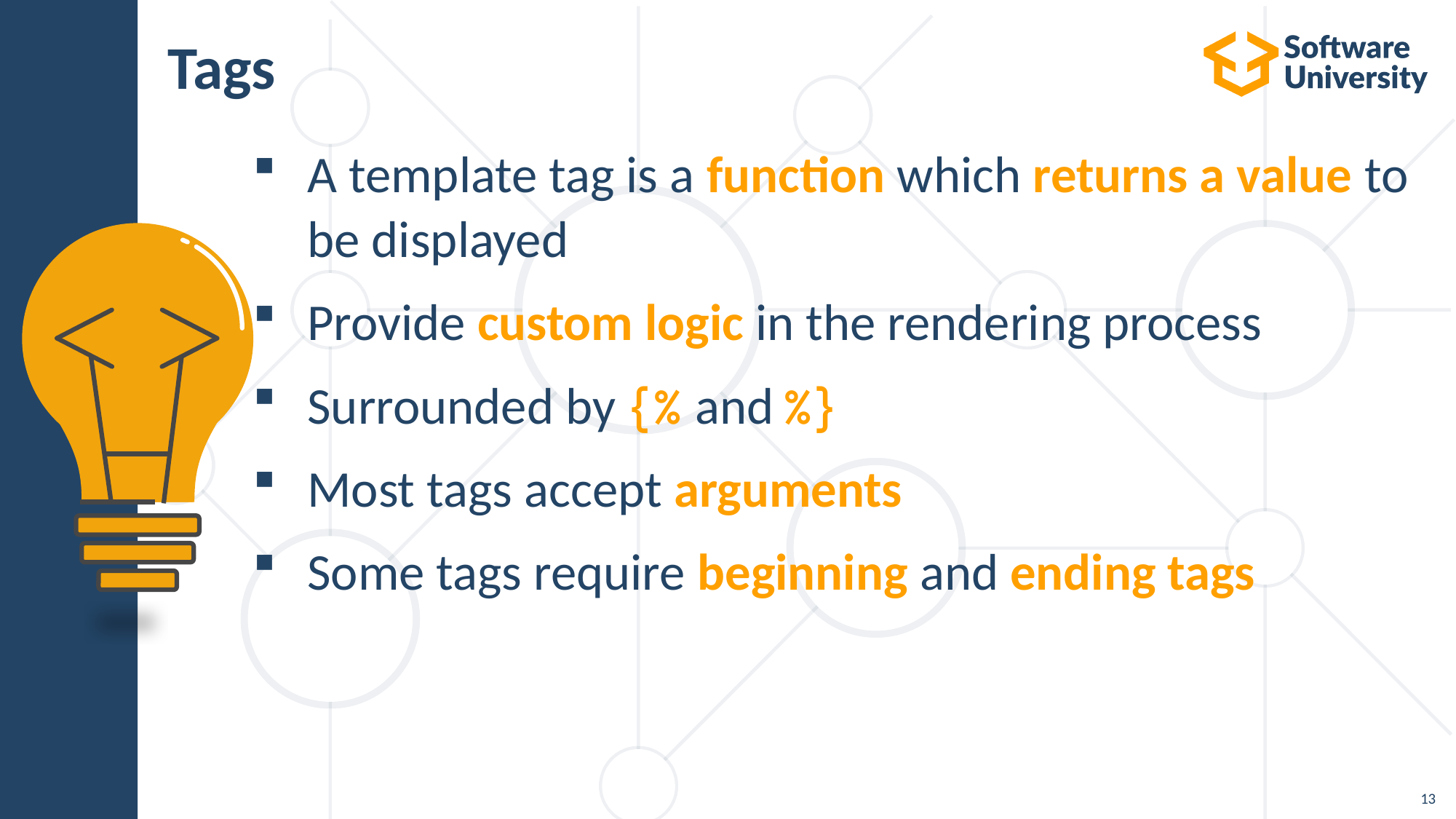

# Tags
A template tag is a function which returns a value to be displayed
Provide custom logic in the rendering process
Surrounded by {% and %}
Most tags accept arguments
Some tags require beginning and ending tags
13